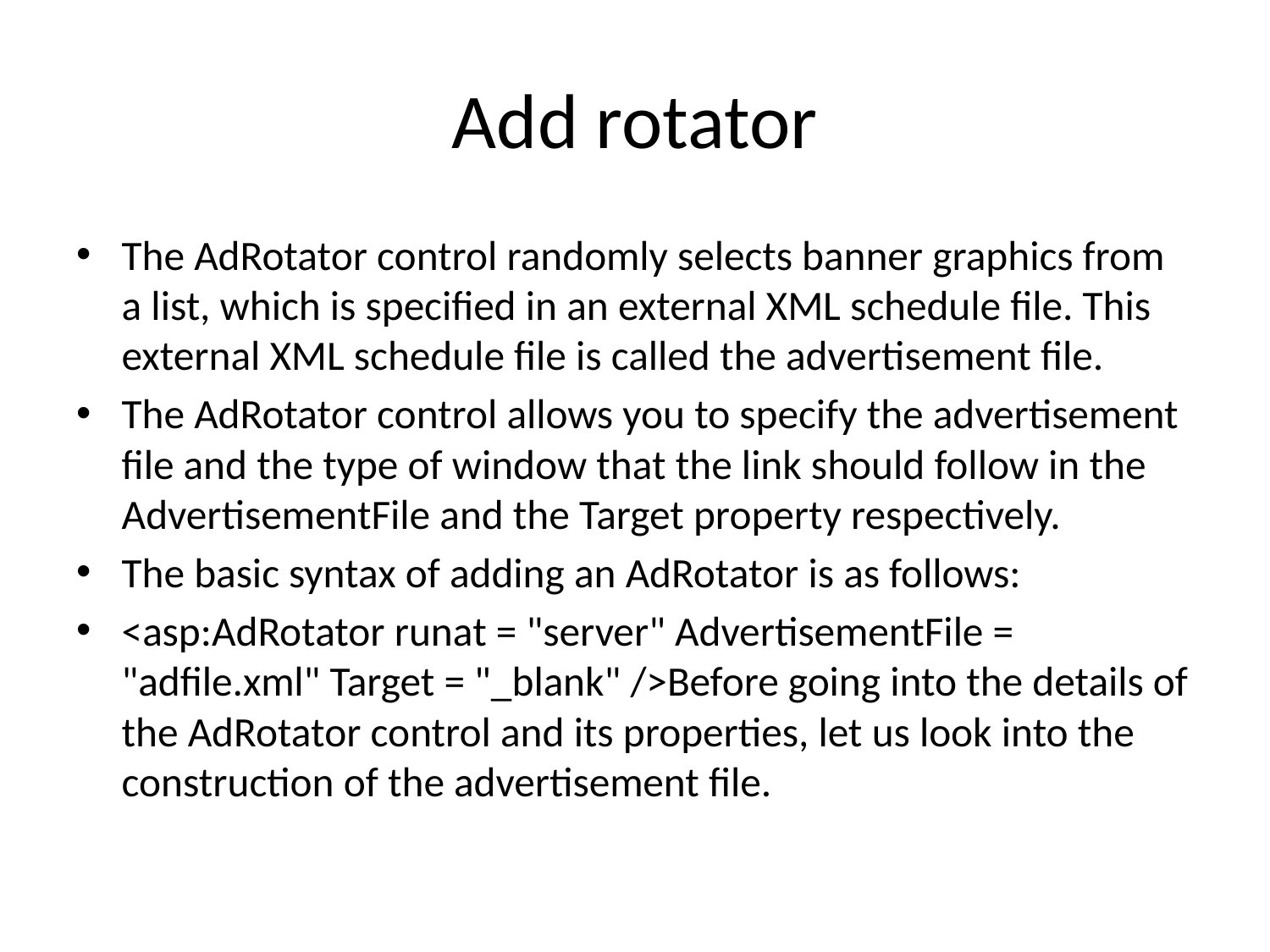

# Add rotator
The AdRotator control randomly selects banner graphics from a list, which is specified in an external XML schedule file. This external XML schedule file is called the advertisement file.
The AdRotator control allows you to specify the advertisement file and the type of window that the link should follow in the AdvertisementFile and the Target property respectively.
The basic syntax of adding an AdRotator is as follows:
<asp:AdRotator runat = "server" AdvertisementFile = "adfile.xml" Target = "_blank" />Before going into the details of the AdRotator control and its properties, let us look into the construction of the advertisement file.